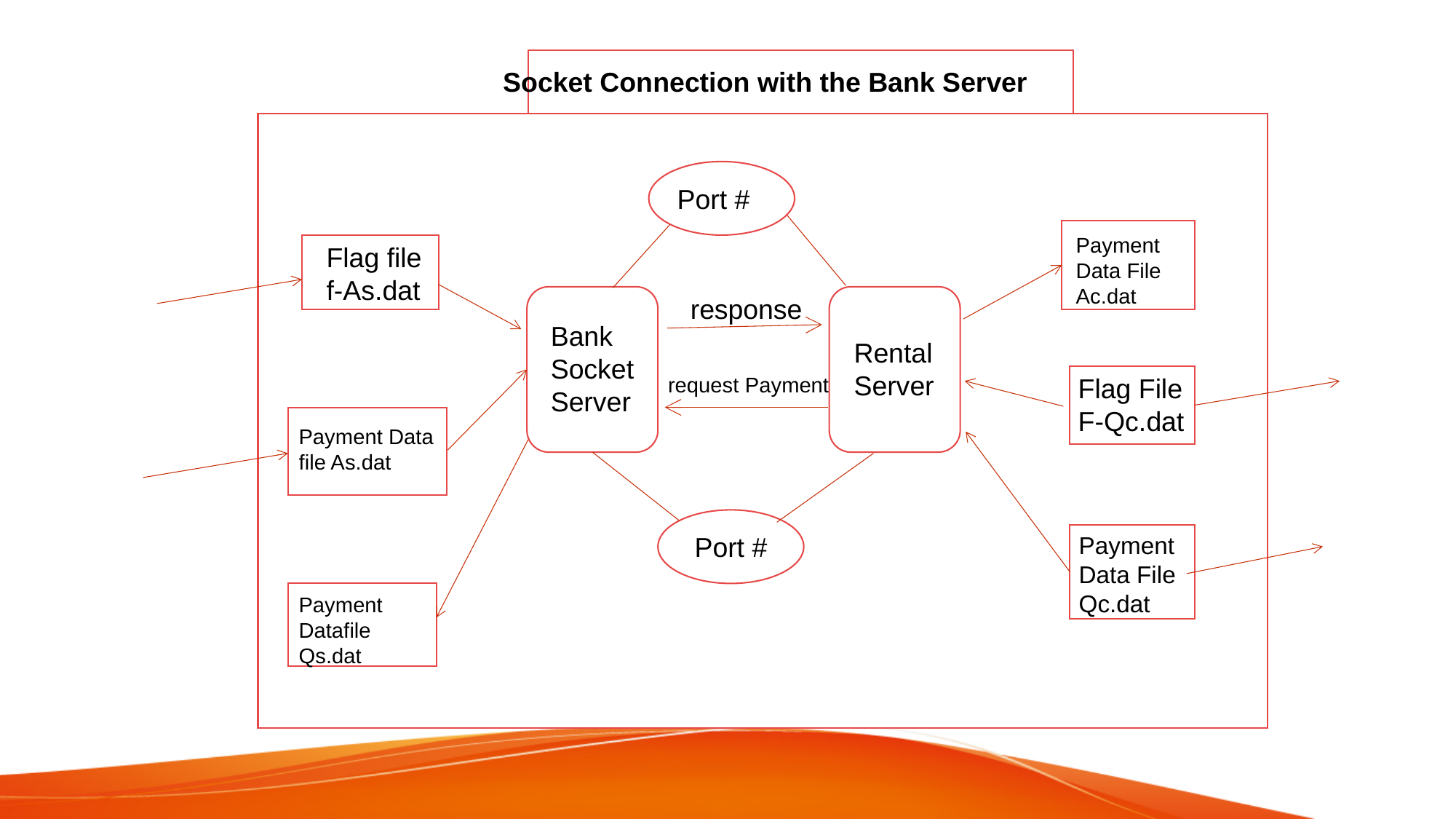

Socket Connection with the Bank Server

Port #

Payment
Data File
Ac.dat

Flag file
f-As.dat

response

Bank
Socket
Server
Rental
Server
request Payment

Flag File
F-Qc.dat

Payment Data file As.dat

Port #

Payment
Data File
Qc.dat

Payment Datafile Qs.dat